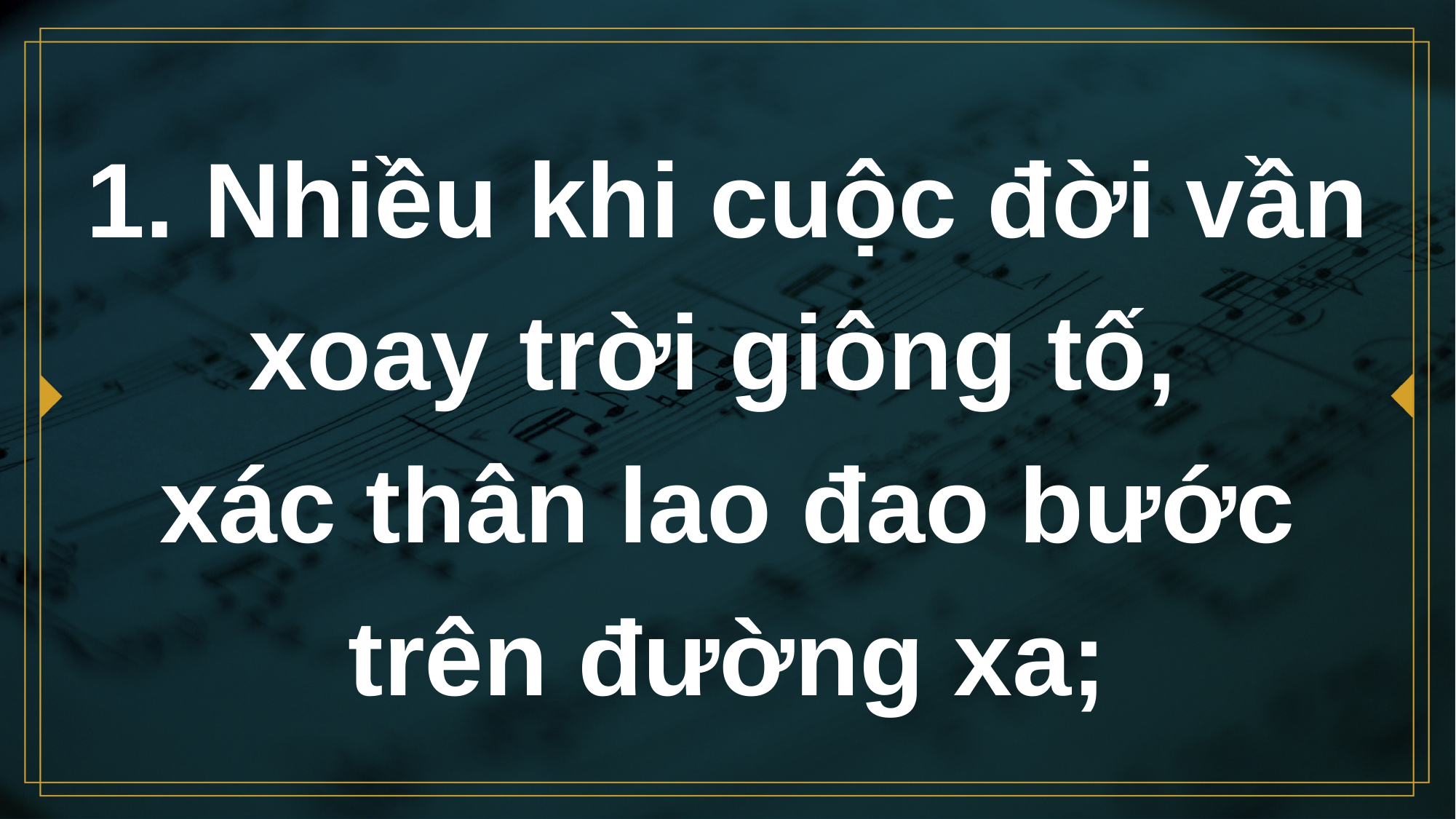

# 1. Nhiều khi cuộc đời vần xoay trời giông tố, xác thân lao đao bước trên đường xa;